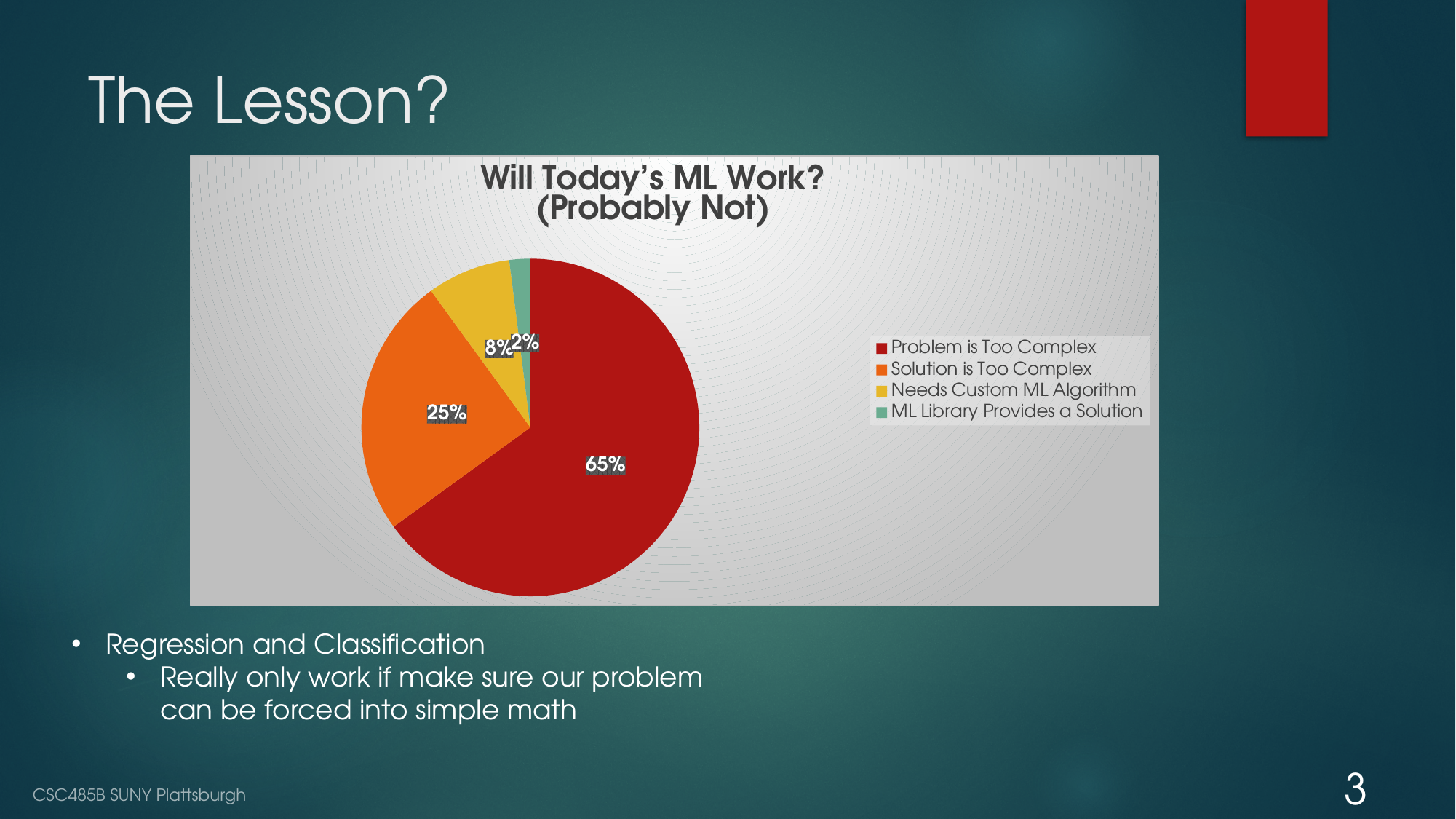

# The Lesson?

[unsupported chart]

Regression and Classification
Really only work if make sure our problem can be forced into simple math
3
CSC485B SUNY Plattsburgh